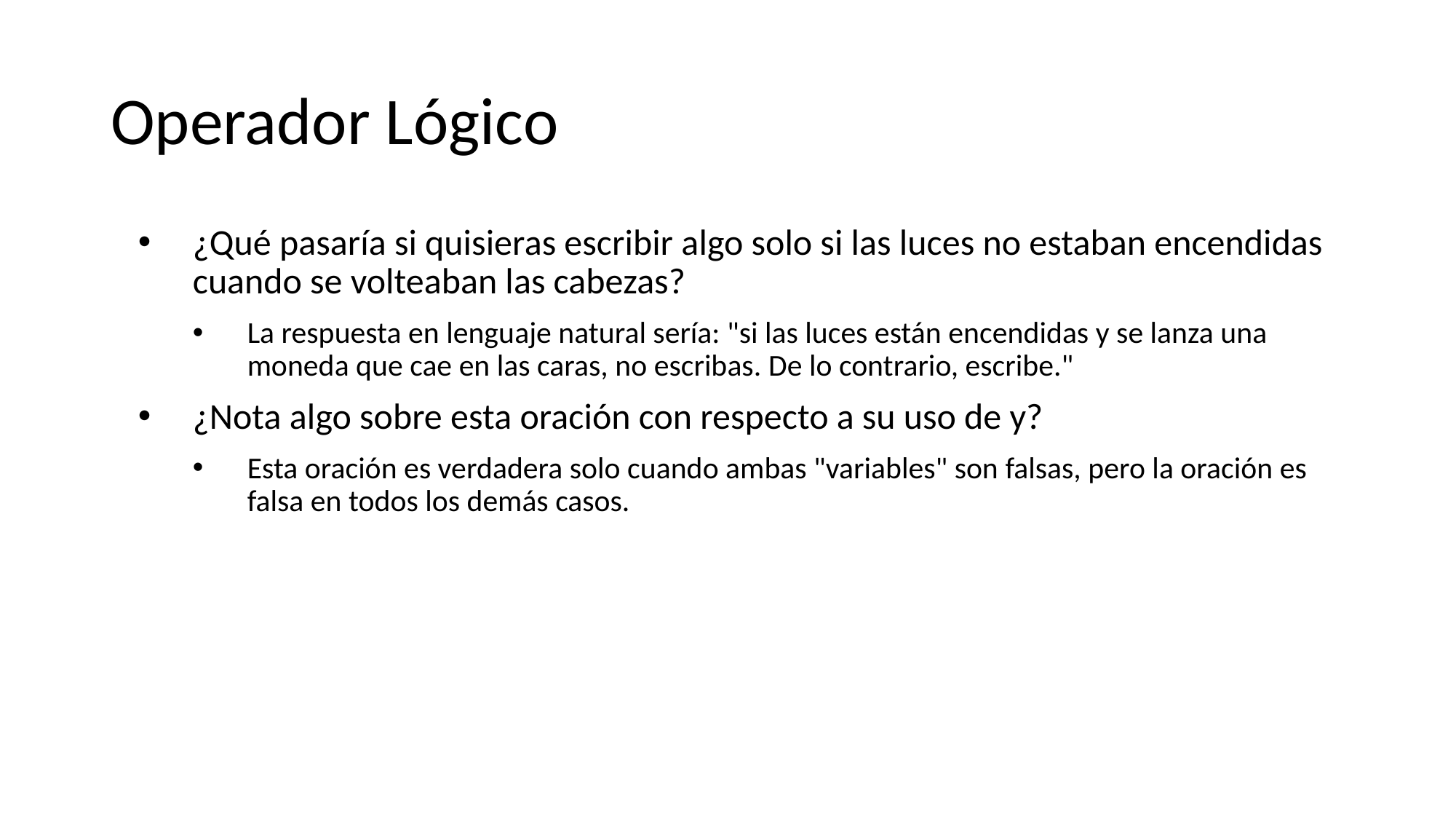

# Operador Lógico
¿Qué pasaría si quisieras escribir algo solo si las luces no estaban encendidas cuando se volteaban las cabezas?
La respuesta en lenguaje natural sería: "si las luces están encendidas y se lanza una moneda que cae en las caras, no escribas. De lo contrario, escribe."
¿Nota algo sobre esta oración con respecto a su uso de y?
Esta oración es verdadera solo cuando ambas "variables" son falsas, pero la oración es falsa en todos los demás casos.